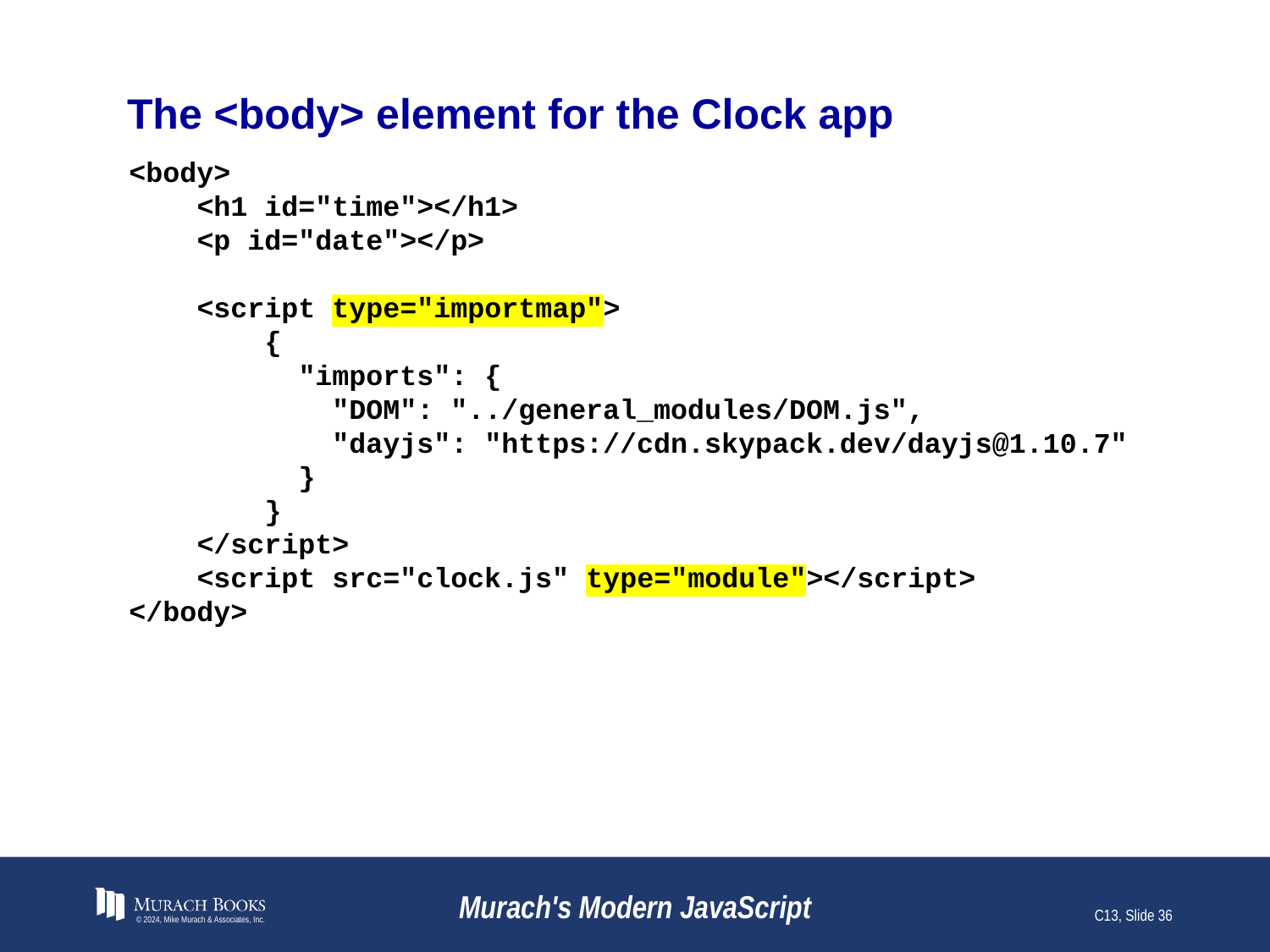

# The <body> element for the Clock app
<body>
    <h1 id="time"></h1>
    <p id="date"></p>

    <script type="importmap">
        {
          "imports": {
            "DOM": "../general_modules/DOM.js",
            "dayjs": "https://cdn.skypack.dev/dayjs@1.10.7"
          }
        }
    </script>
    <script src="clock.js" type="module"></script>
</body>

© 2024, Mike Murach & Associates, Inc.
Murach's Modern JavaScript

C13, Slide 36